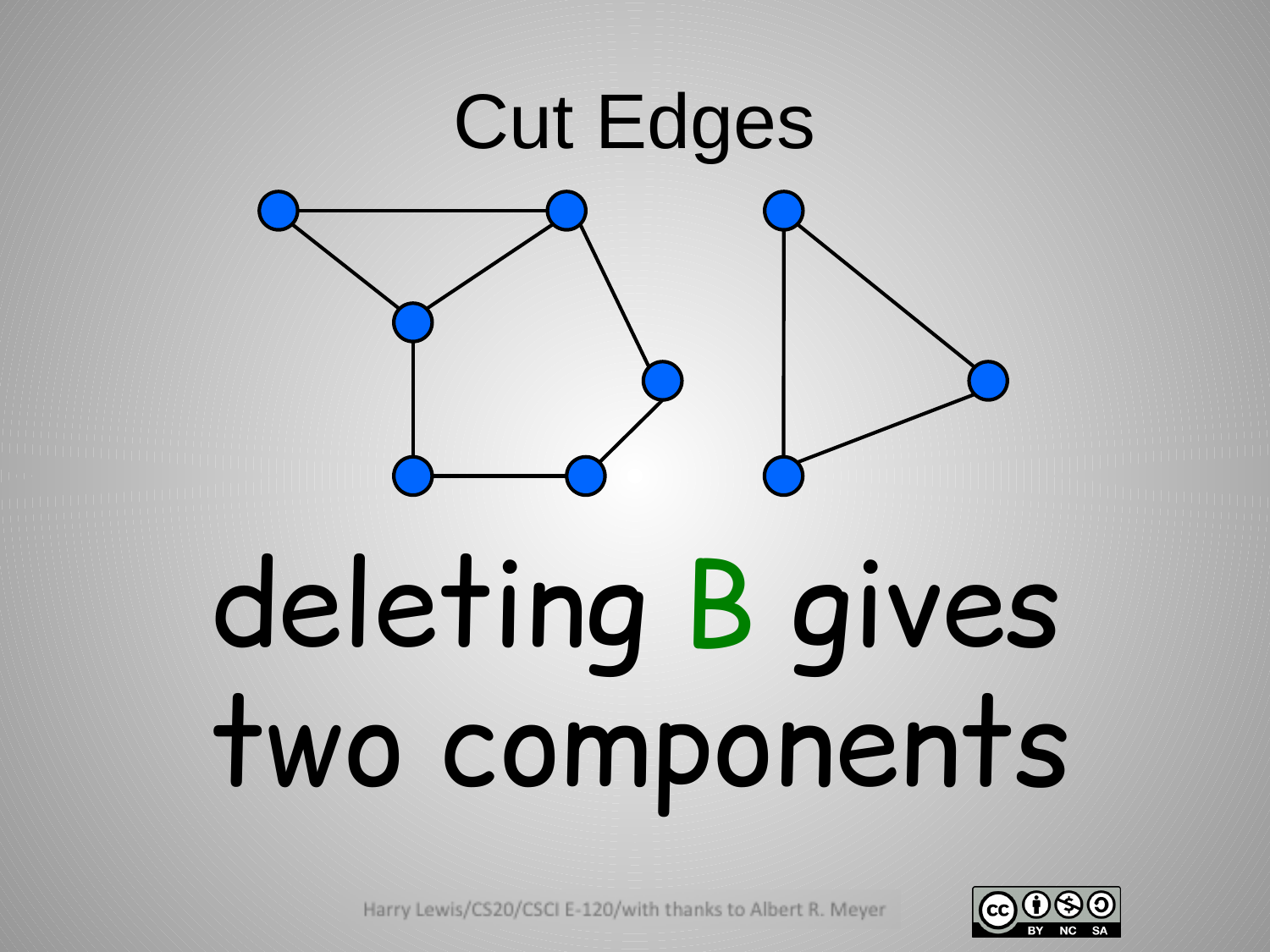

# Cut Edges

deleting B gives
two components